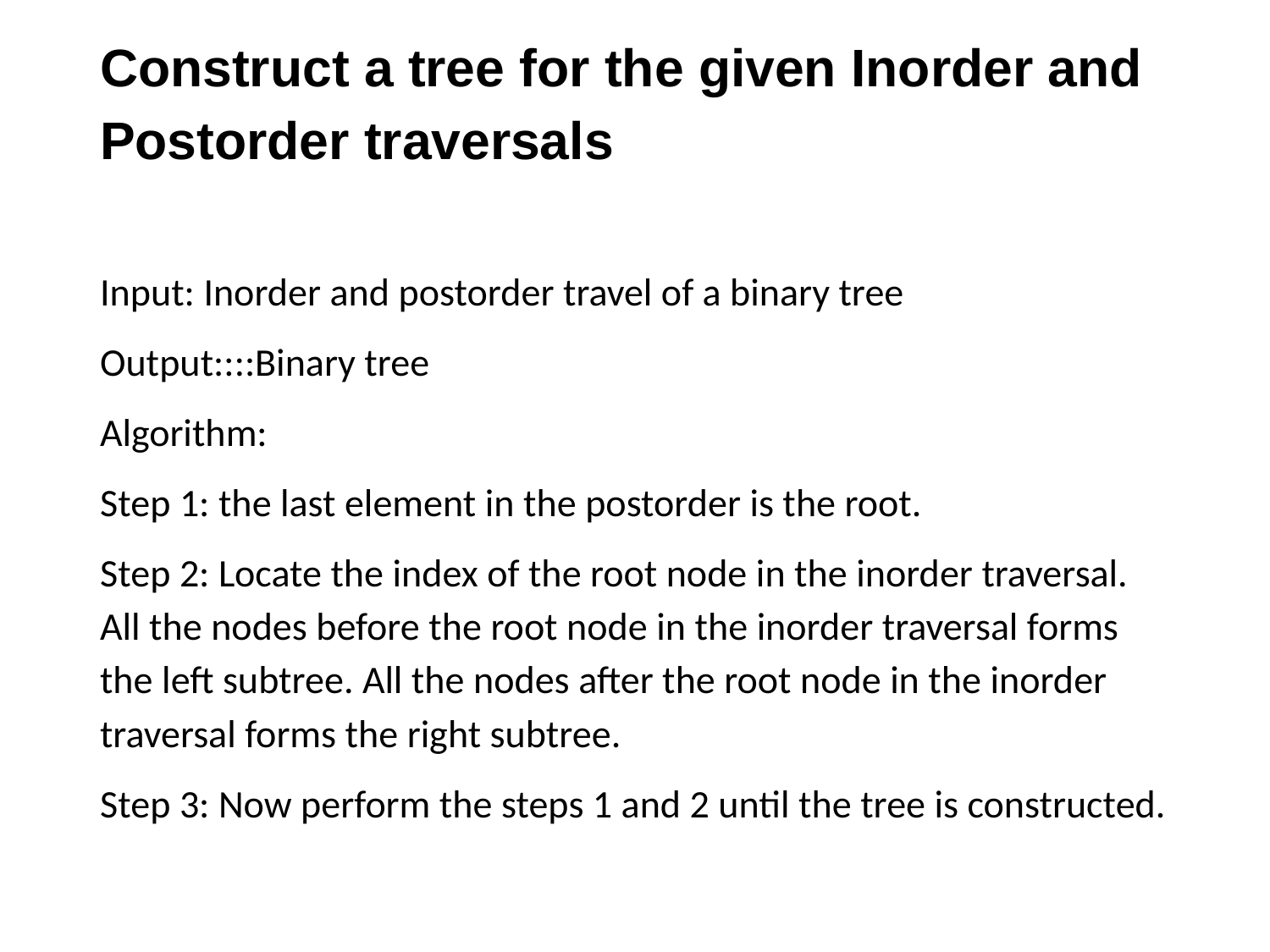

# Construct a tree for the given Inorder and Postorder traversals

Input: Inorder and postorder travel of a binary tree
Output::::Binary tree
Algorithm:
Step 1: the last element in the postorder is the root.
Step 2: Locate the index of the root node in the inorder traversal. All the nodes before the root node in the inorder traversal forms the left subtree. All the nodes after the root node in the inorder traversal forms the right subtree.
Step 3: Now perform the steps 1 and 2 until the tree is constructed.